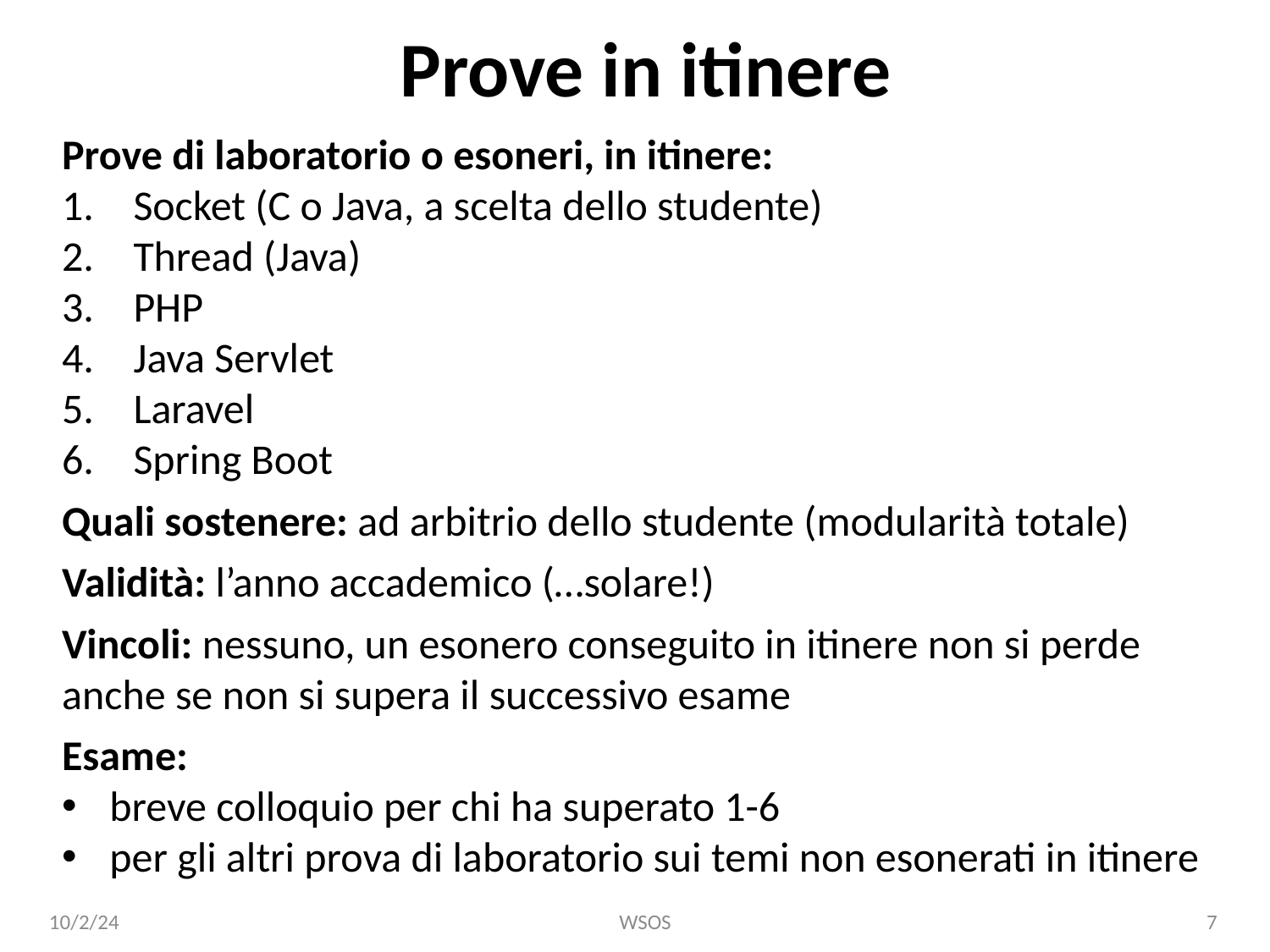

# Prove in itinere
Prove di laboratorio o esoneri, in itinere:
Socket (C o Java, a scelta dello studente)
Thread (Java)
PHP
Java Servlet
Laravel
Spring Boot
Quali sostenere: ad arbitrio dello studente (modularità totale)
Validità: l’anno accademico (…solare!)
Vincoli: nessuno, un esonero conseguito in itinere non si perde anche se non si supera il successivo esame
Esame:
breve colloquio per chi ha superato 1-6
per gli altri prova di laboratorio sui temi non esonerati in itinere
10/2/24
WSOS
7